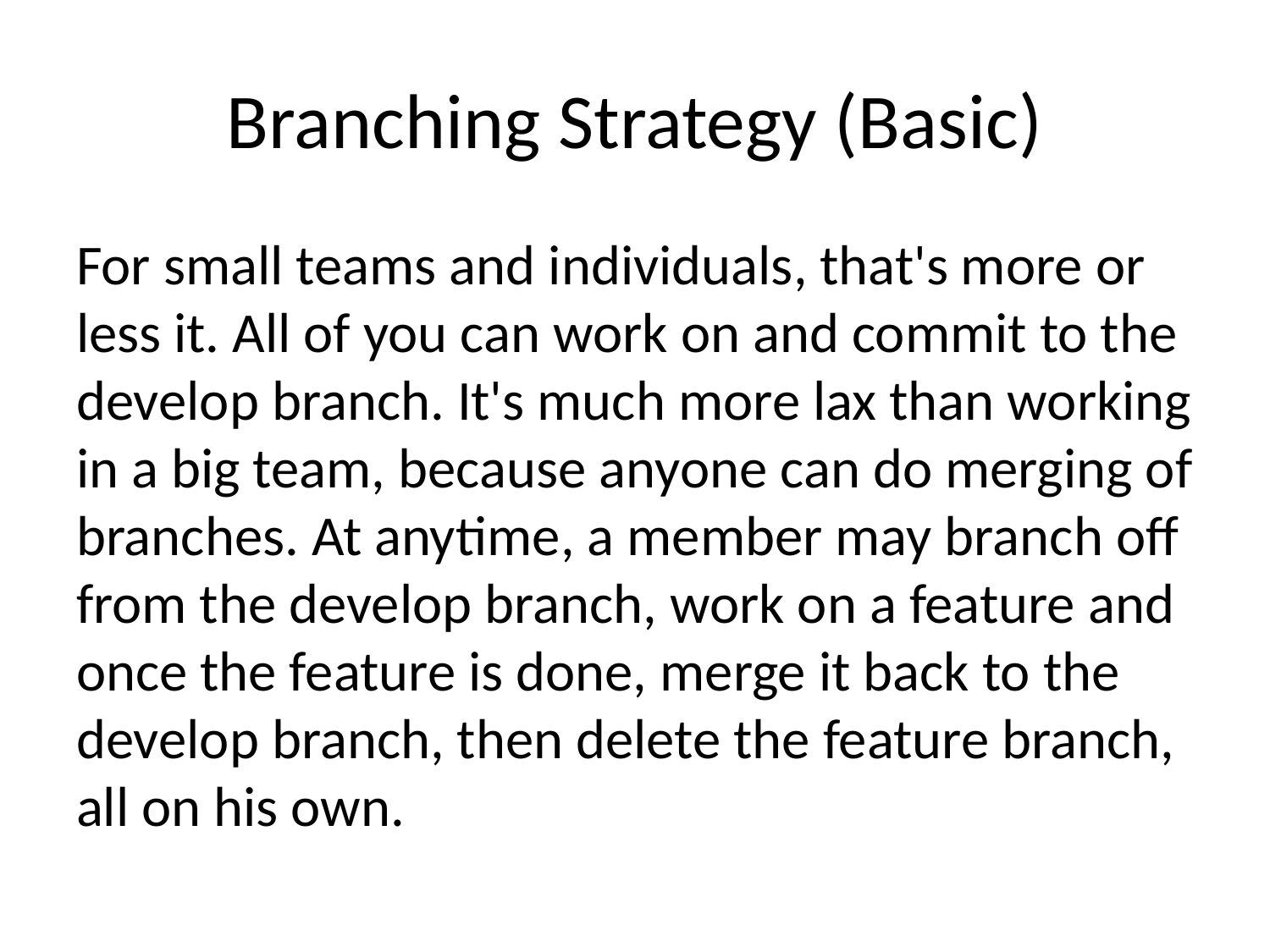

# Branching Strategy (Basic)
For small teams and individuals, that's more or less it. All of you can work on and commit to the develop branch. It's much more lax than working in a big team, because anyone can do merging of branches. At anytime, a member may branch off from the develop branch, work on a feature and once the feature is done, merge it back to the develop branch, then delete the feature branch, all on his own.